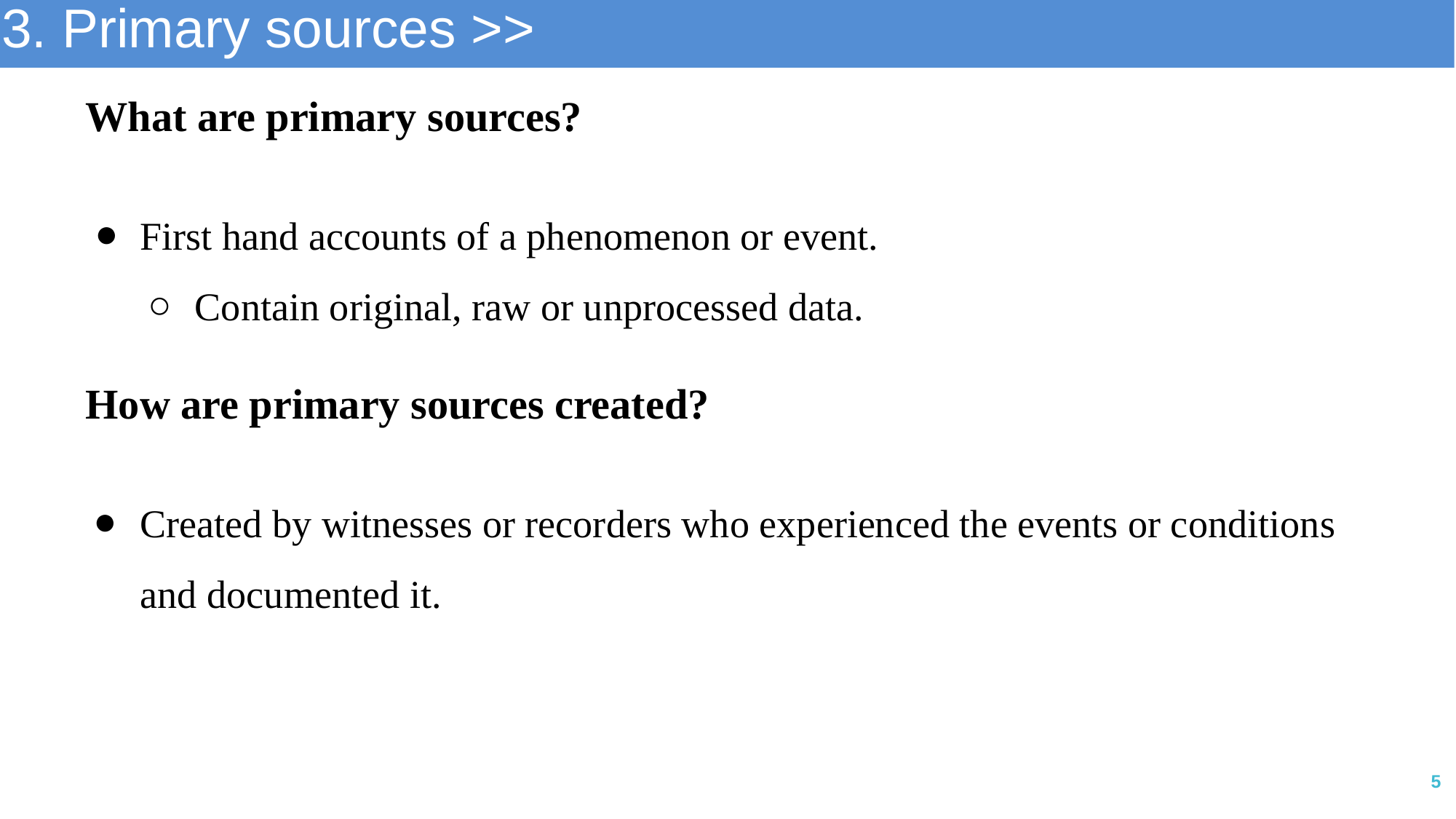

3. Primary sources >>
What are primary sources?

First hand accounts of a phenomenon or event.
Contain original, raw or unprocessed data.

How are primary sources created?

Created by witnesses or recorders who experienced the events or conditions and documented it.

5